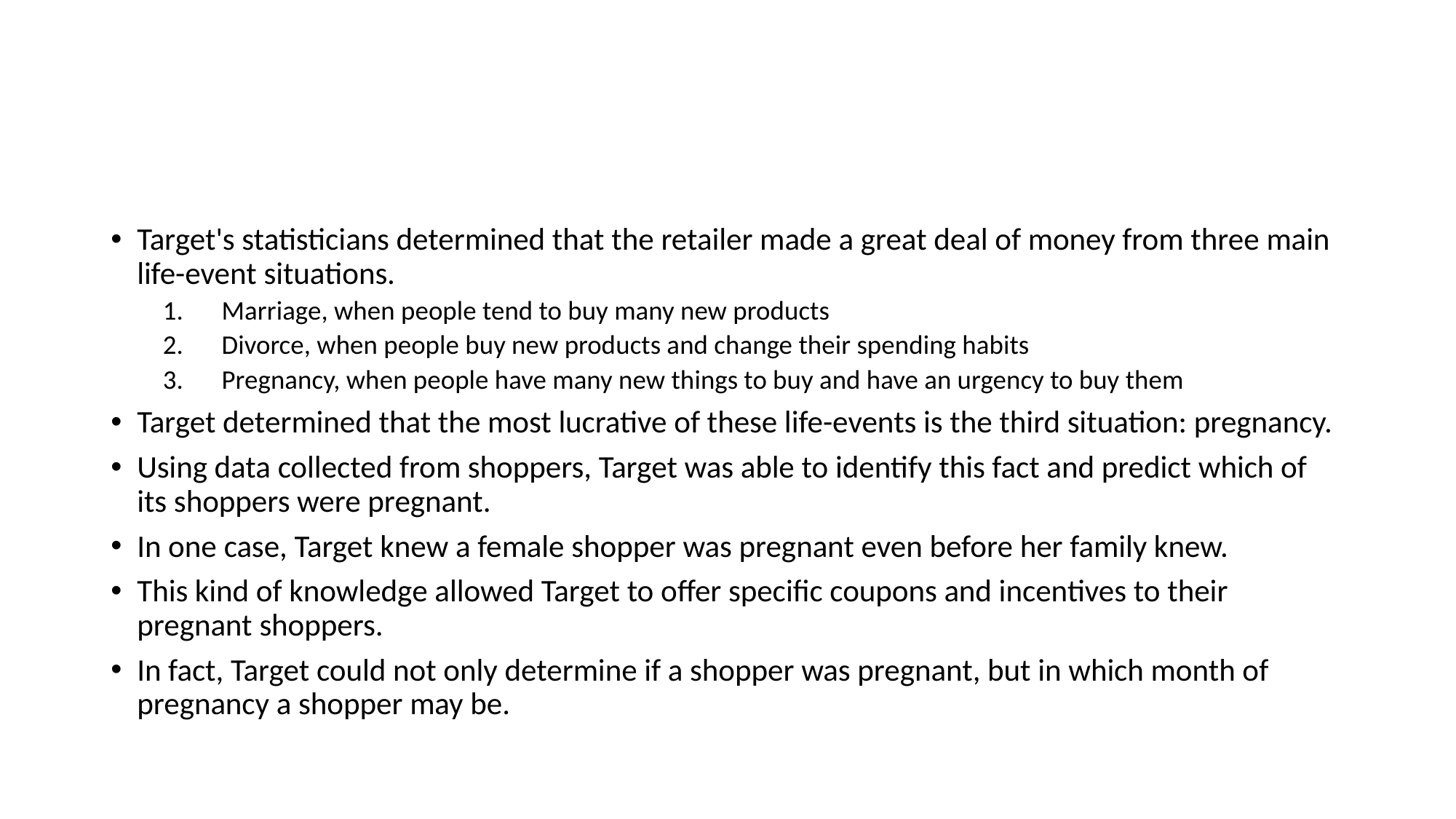

Target's statisticians determined that the retailer made a great deal of money from three main life-event situations.
Marriage, when people tend to buy many new products
Divorce, when people buy new products and change their spending habits
Pregnancy, when people have many new things to buy and have an urgency to buy them
Target determined that the most lucrative of these life-events is the third situation: pregnancy.
Using data collected from shoppers, Target was able to identify this fact and predict which of its shoppers were pregnant.
In one case, Target knew a female shopper was pregnant even before her family knew.
This kind of knowledge allowed Target to offer specific coupons and incentives to their pregnant shoppers.
In fact, Target could not only determine if a shopper was pregnant, but in which month of pregnancy a shopper may be.